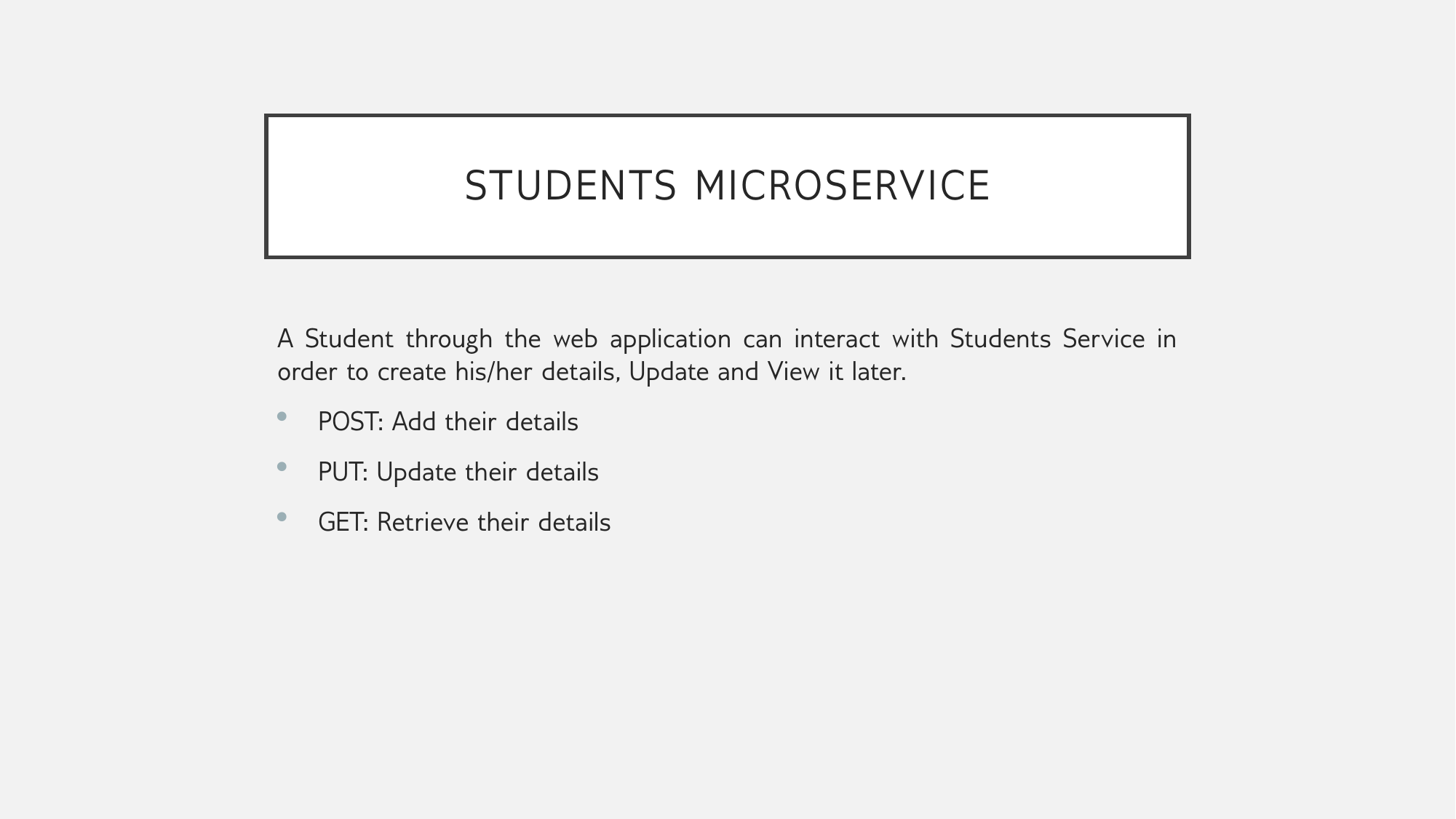

# Students Microservice
A Student through the web application can interact with Students Service in order to create his/her details, Update and View it later.
POST: Add their details
PUT: Update their details
GET: Retrieve their details